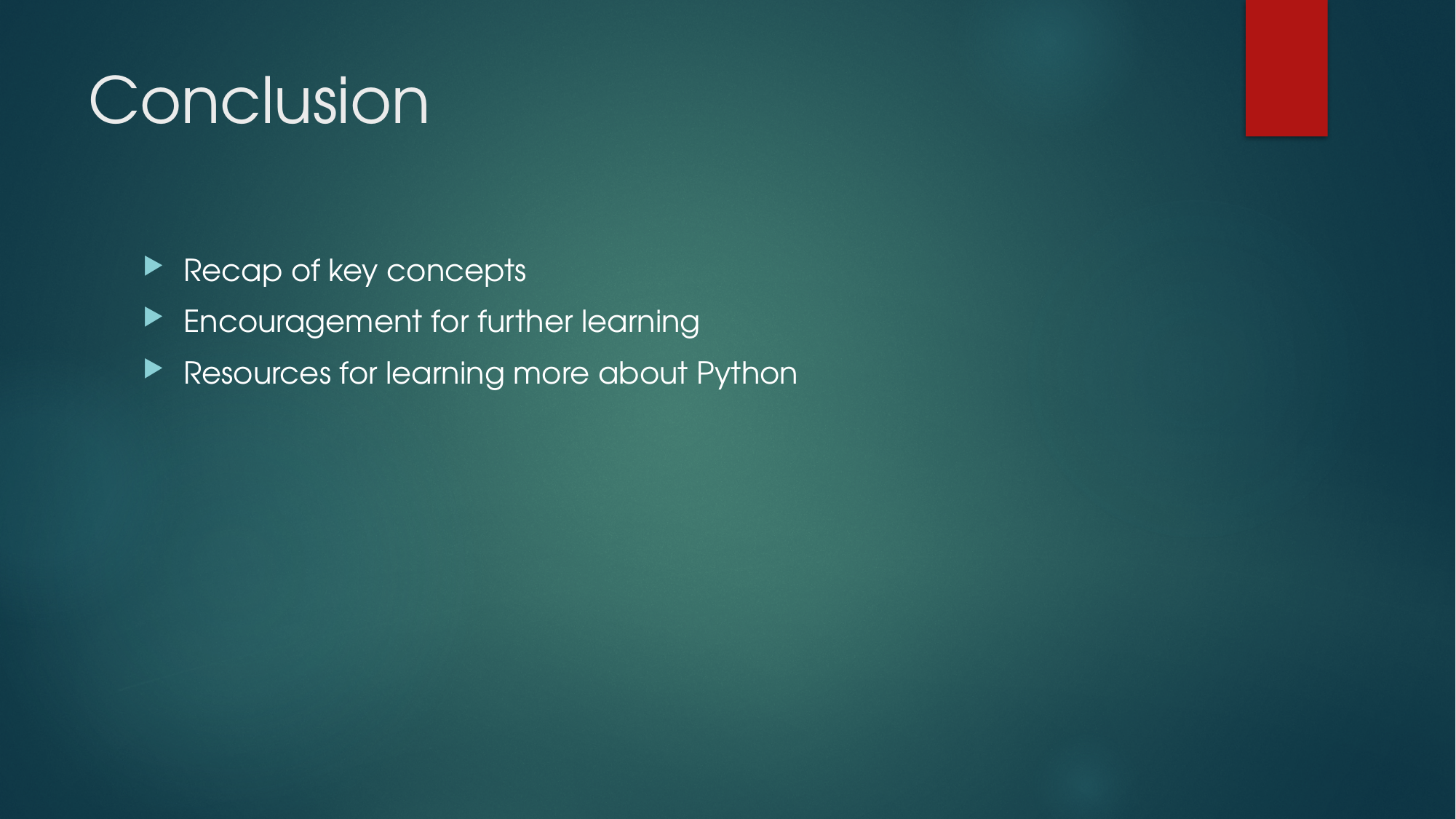

# Conclusion
Recap of key concepts
Encouragement for further learning
Resources for learning more about Python